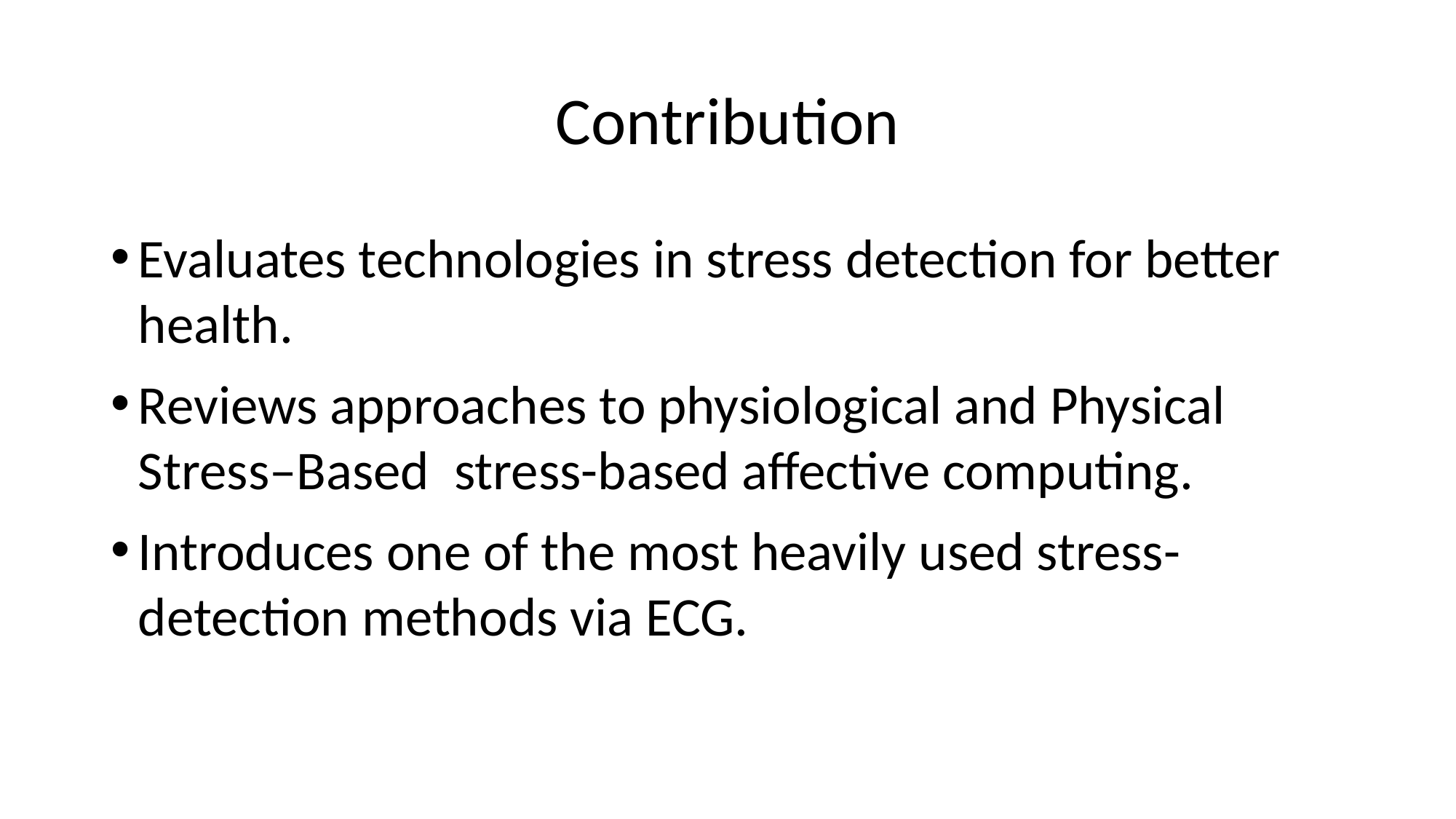

# Contribution
Evaluates technologies in stress detection for better health.
Reviews approaches to physiological and Physical Stress–Based  stress-based affective computing.
Introduces one of the most heavily used stress-detection methods via ECG.